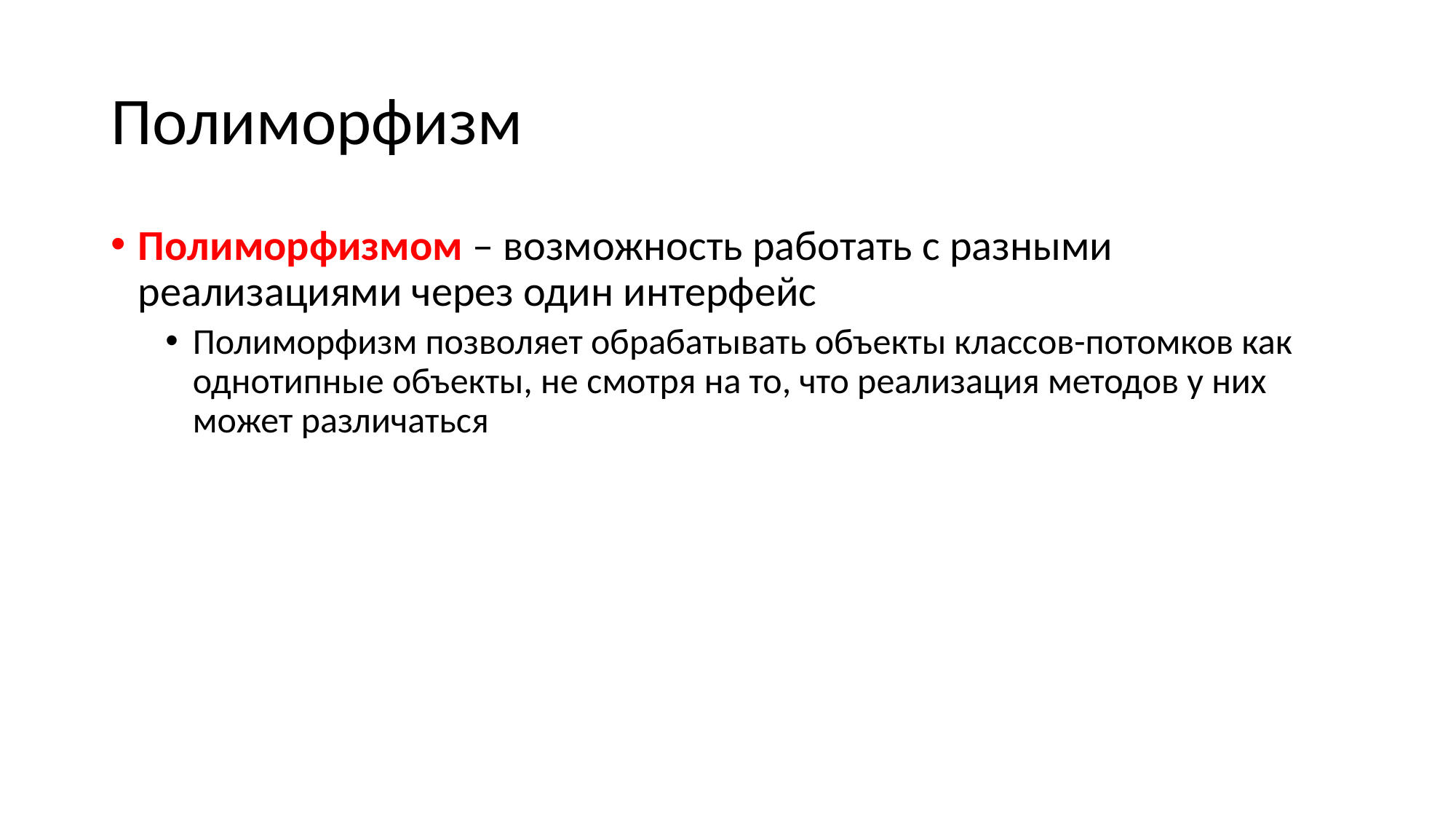

# Полиморфизм
Полиморфизмом – возможность работать с разными реализациями через один интерфейс
Полиморфизм позволяет обрабатывать объекты классов-потомков как однотипные объекты, не смотря на то, что реализация методов у них может различаться